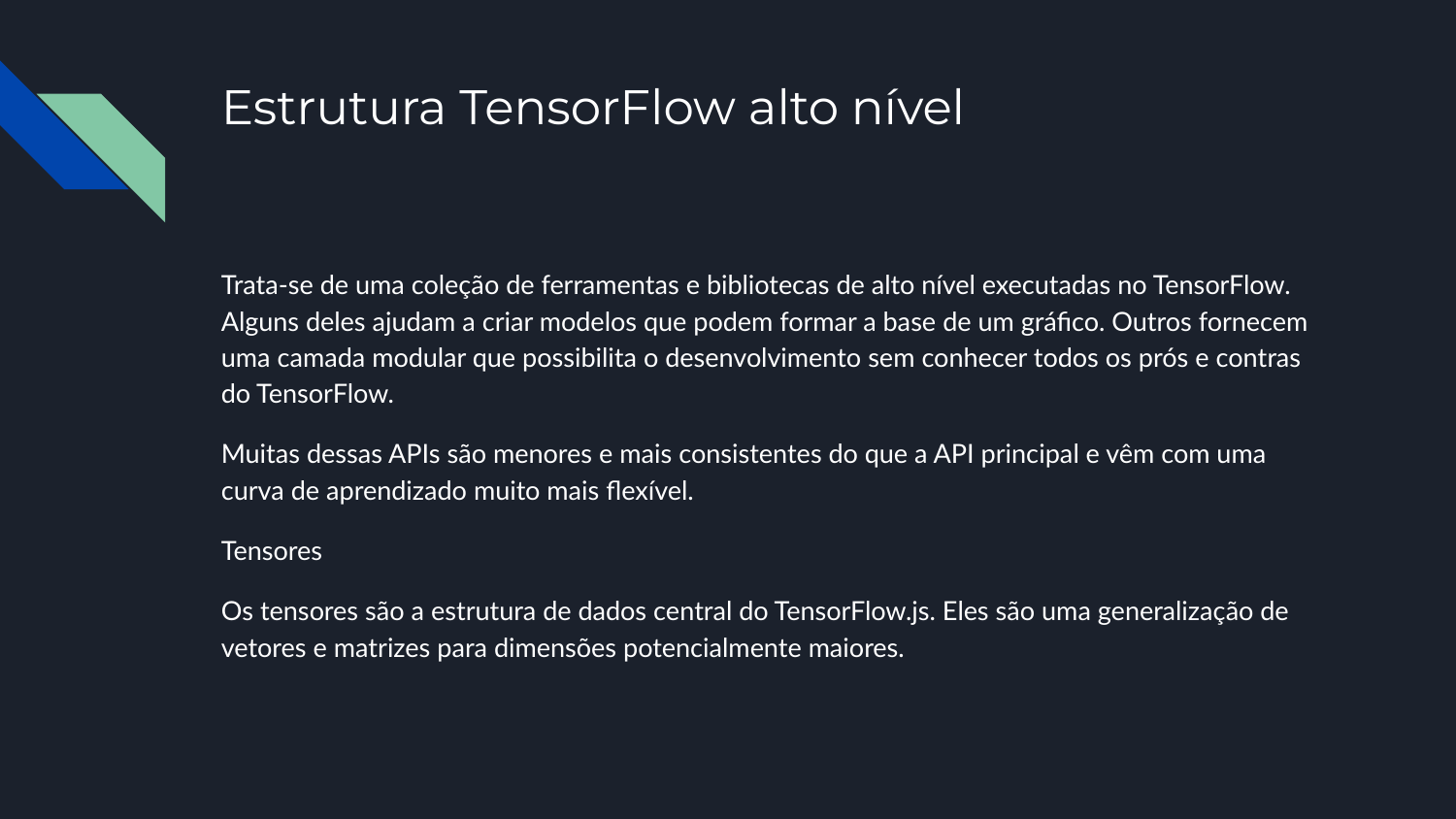

# Estrutura TensorFlow alto nível

Trata-se de uma coleção de ferramentas e bibliotecas de alto nível executadas no TensorFlow. Alguns deles ajudam a criar modelos que podem formar a base de um gráfico. Outros fornecem uma camada modular que possibilita o desenvolvimento sem conhecer todos os prós e contras do TensorFlow.
Muitas dessas APIs são menores e mais consistentes do que a API principal e vêm com uma curva de aprendizado muito mais flexível.
Tensores
Os tensores são a estrutura de dados central do TensorFlow.js. Eles são uma generalização de vetores e matrizes para dimensões potencialmente maiores.